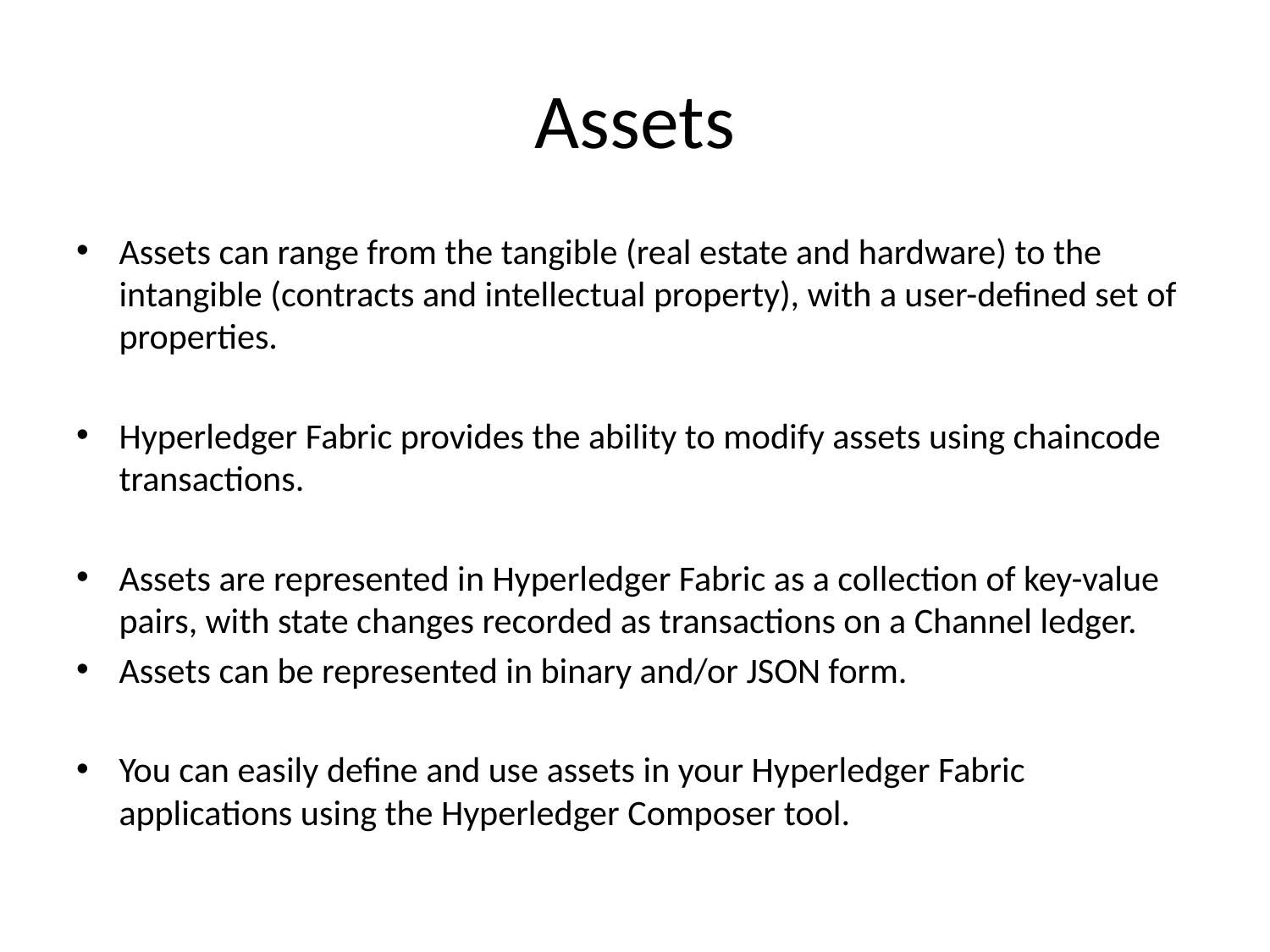

# Assets
Assets can range from the tangible (real estate and hardware) to the intangible (contracts and intellectual property), with a user-defined set of properties.

Hyperledger Fabric provides the ability to modify assets using chaincode transactions.

Assets are represented in Hyperledger Fabric as a collection of key-value pairs, with state changes recorded as transactions on a Channel ledger.
Assets can be represented in binary and/or JSON form.

You can easily define and use assets in your Hyperledger Fabric applications using the Hyperledger Composer tool.